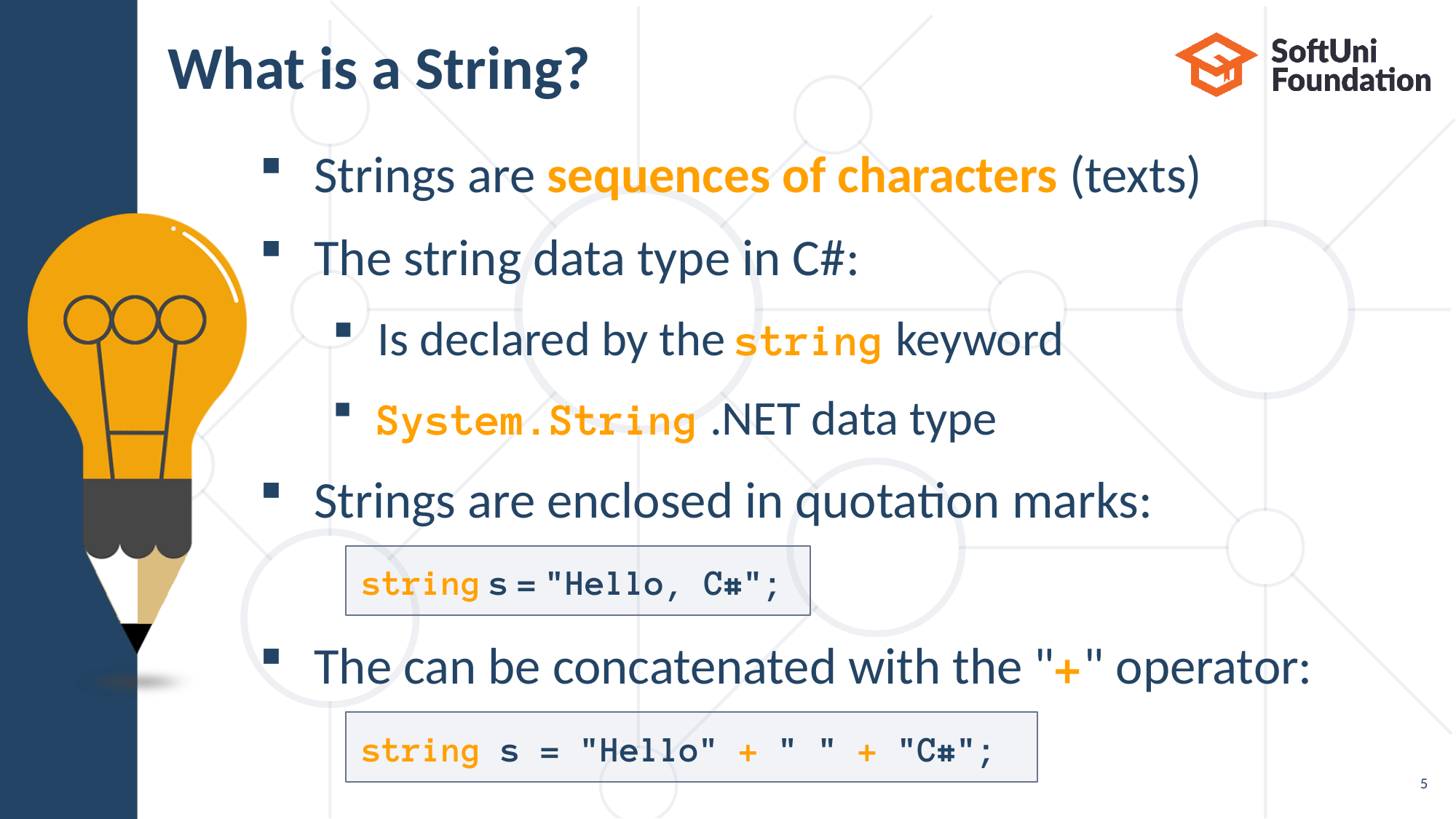

# What is а String?
Strings are sequences of characters (texts)
The string data type in C#:
Is declared by the string keyword
System.String .NET data type
Strings are enclosed in quotation marks:

The can be concatenated with the "+" operator:
string s = "Hello, C#";
string s = "Hello" + " " + "C#";
5